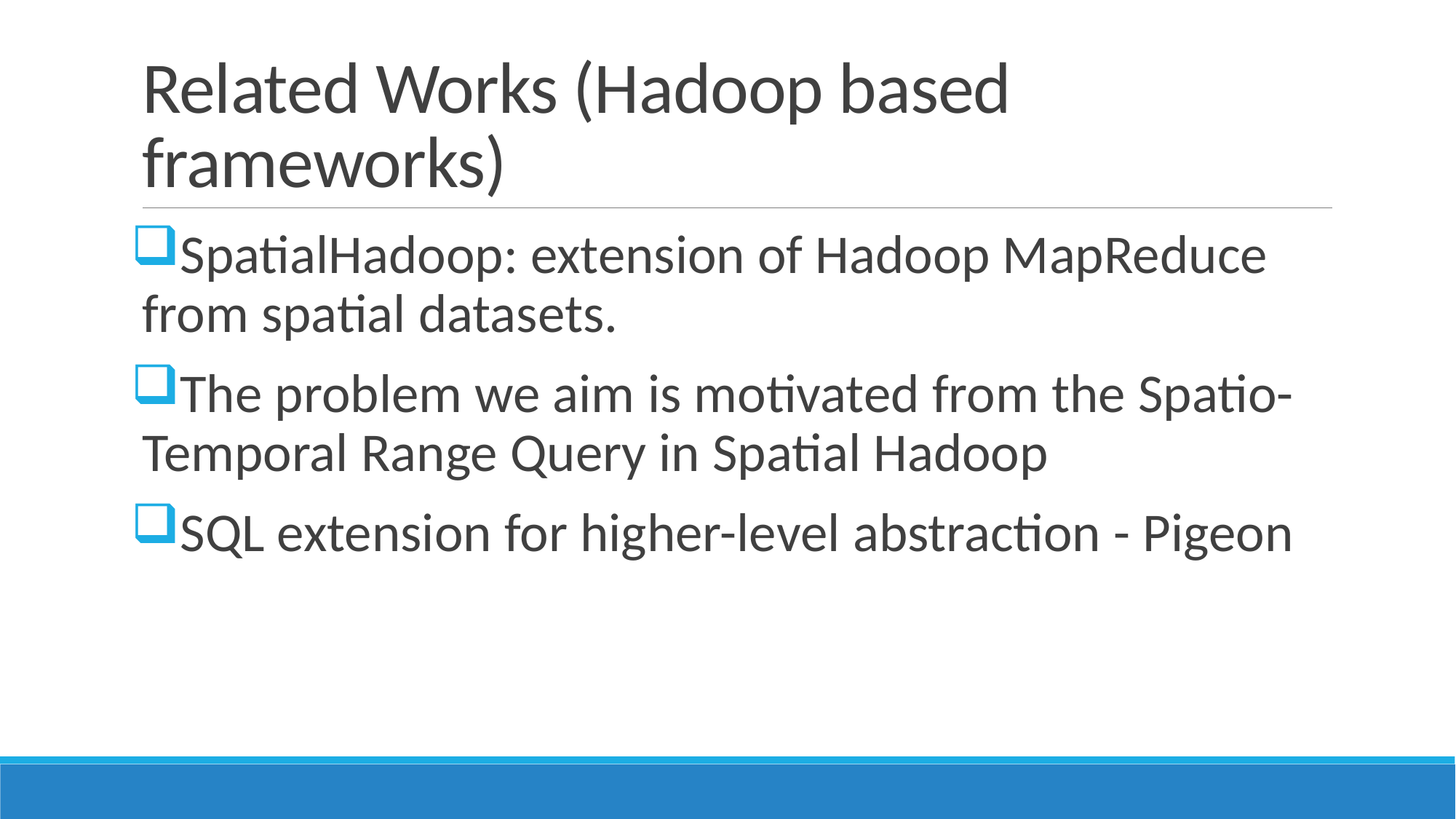

# Related Works (Hadoop based frameworks)
SpatialHadoop: extension of Hadoop MapReduce from spatial datasets.
The problem we aim is motivated from the Spatio-Temporal Range Query in Spatial Hadoop
SQL extension for higher-level abstraction - Pigeon